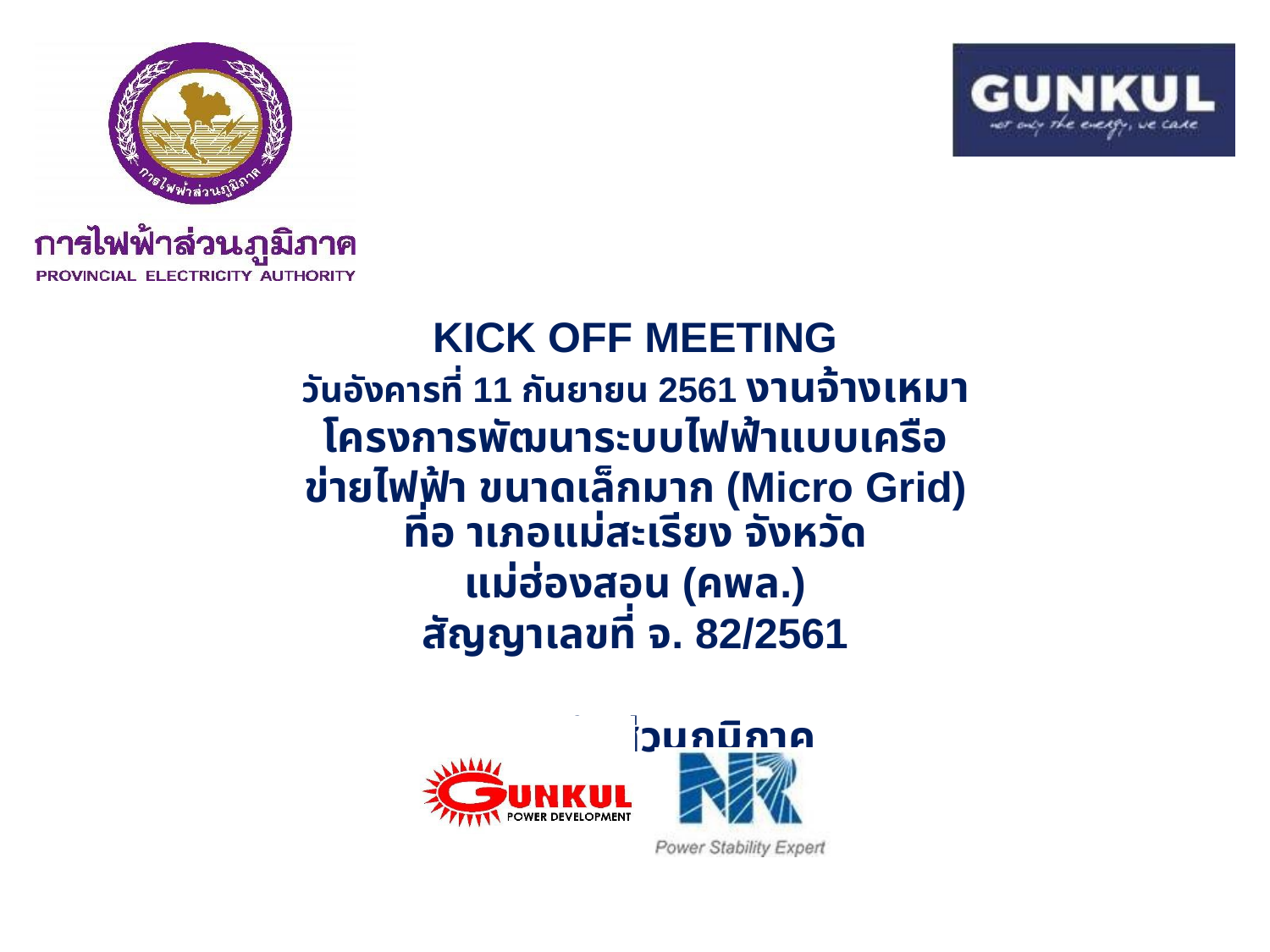

KICK OFF MEETING
วันอังคารที่ 11 กันยายน 2561 งานจ้างเหมาโครงการพัฒนาระบบไฟฟ้าแบบเครือข่ายไฟฟ้า ขนาดเล็กมาก (Micro Grid)
ที่อ าเภอแม่สะเรียง จังหวัดแม่ฮ่องสอน (คพล.)
สัญญาเลขที่ จ. 82/2561

การไฟฟ้าส่วนภูมิภาค